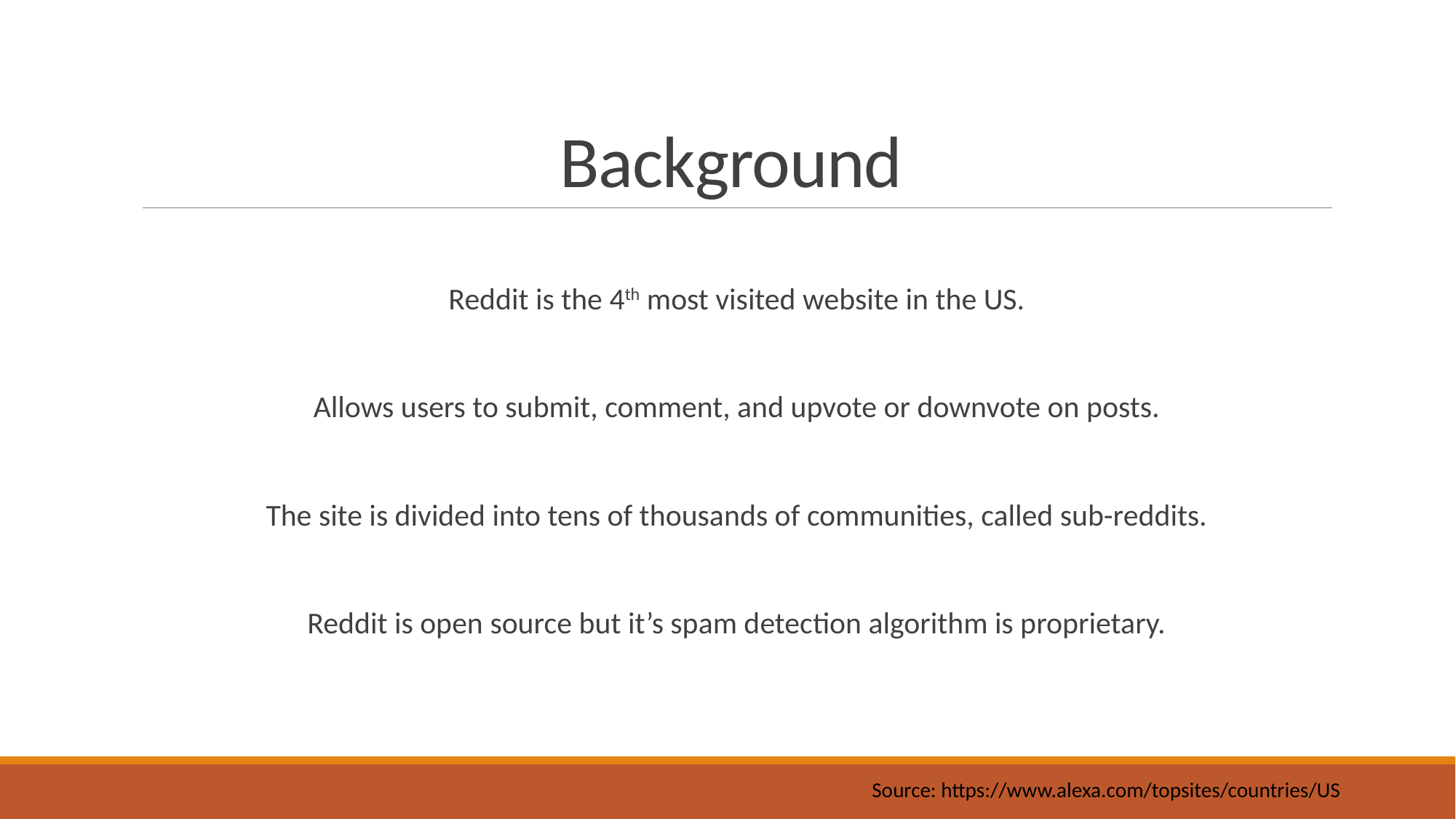

# Background

Reddit is the 4th most visited website in the US.

Allows users to submit, comment, and upvote or downvote on posts.

The site is divided into tens of thousands of communities, called sub-reddits.

Reddit is open source but it’s spam detection algorithm is proprietary.
Source: https://www.alexa.com/topsites/countries/US